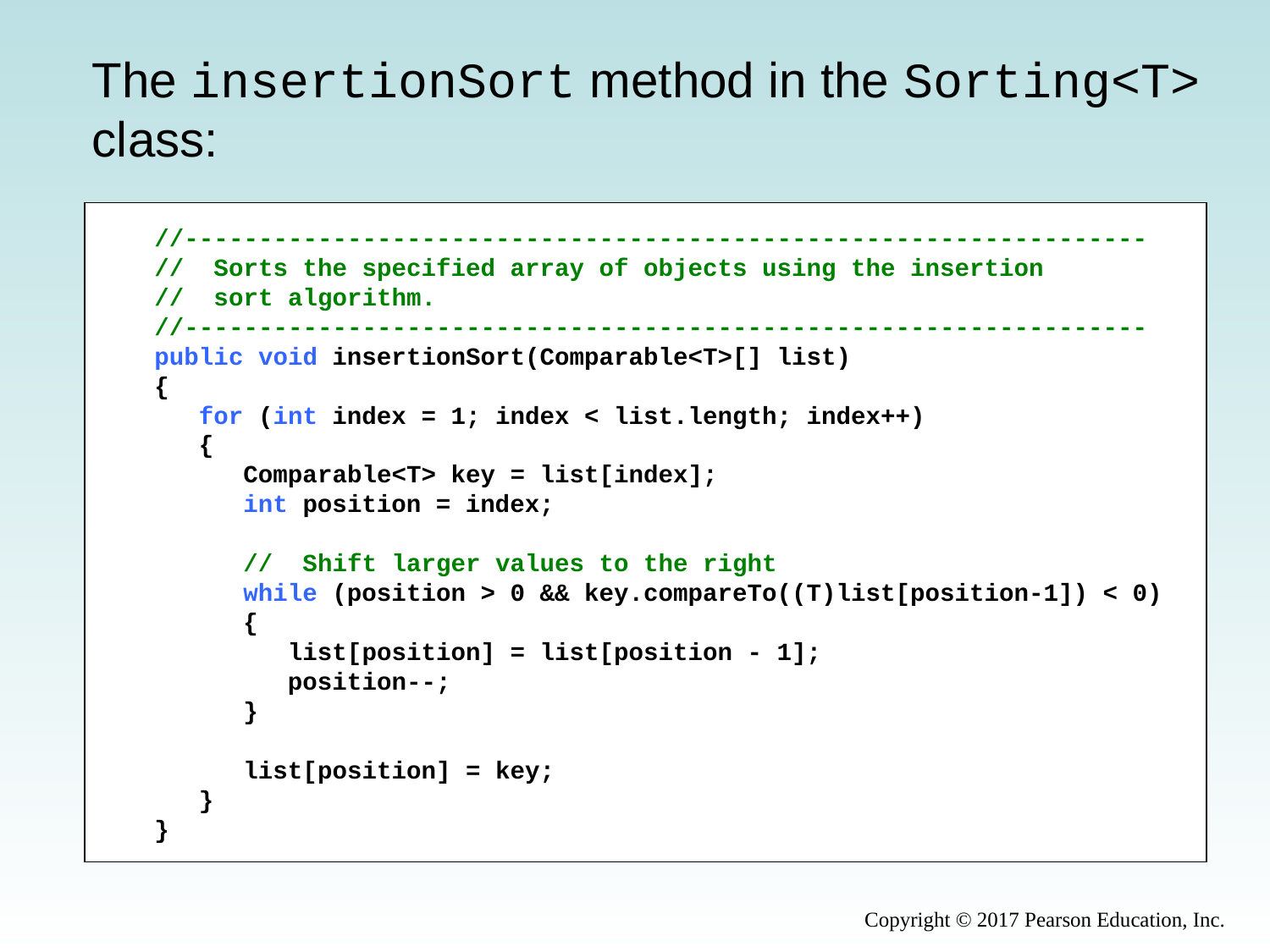

The insertionSort method in the Sorting<T> class:
   //-----------------------------------------------------------------
   //  Sorts the specified array of objects using the insertion
   //  sort algorithm.
   //-----------------------------------------------------------------
   public void insertionSort(Comparable<T>[] list)
   {
      for (int index = 1; index < list.length; index++)
      {
         Comparable<T> key = list[index];
         int position = index;

         //  Shift larger values to the right
         while (position > 0 && key.compareTo((T)list[position-1]) < 0)
         {
            list[position] = list[position - 1];
            position--;
         }

         list[position] = key;
      }
   }
Copyright © 2017 Pearson Education, Inc.